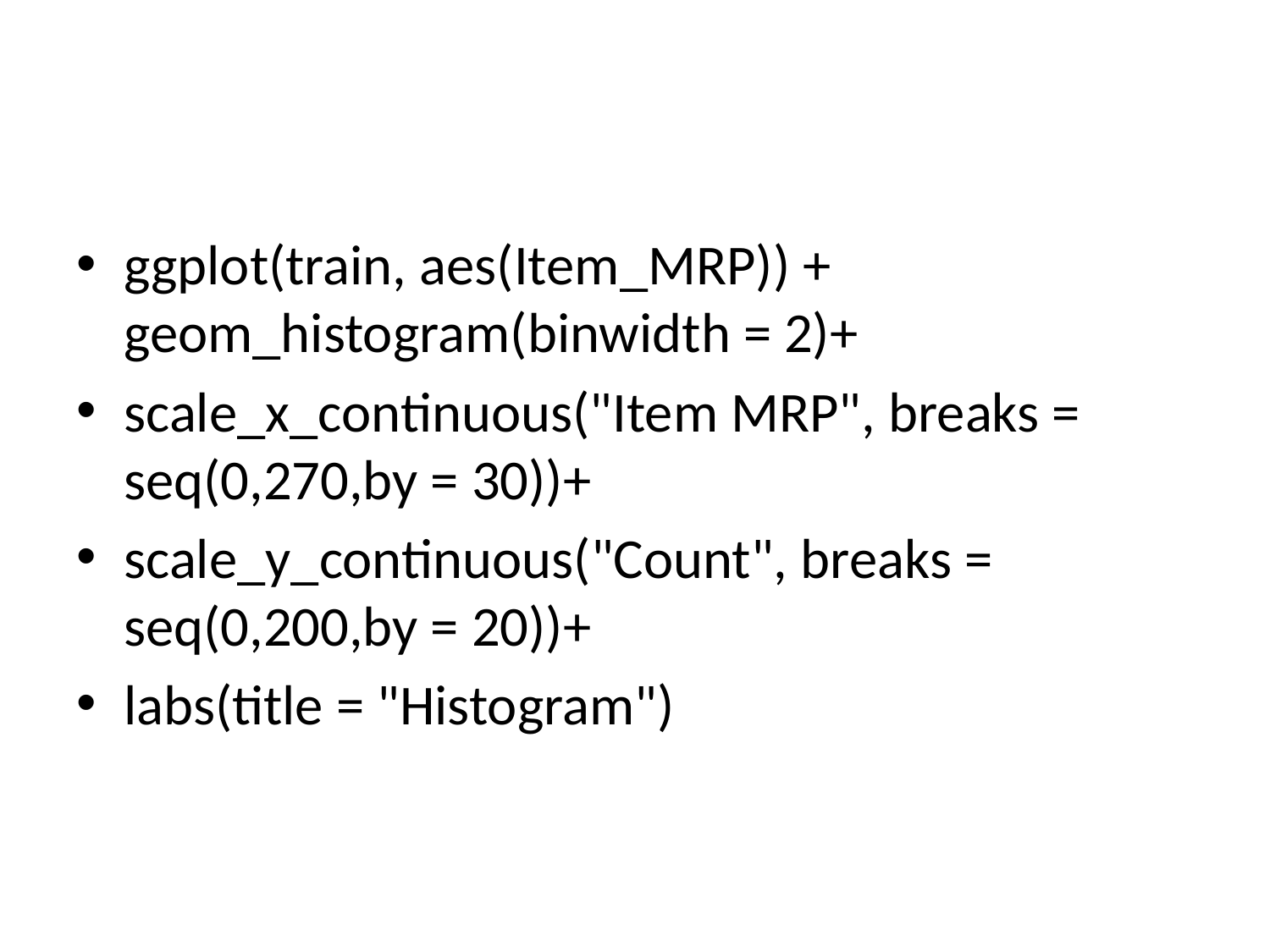

#
ggplot(train, aes(Item_MRP)) + geom_histogram(binwidth = 2)+
scale_x_continuous("Item MRP", breaks = seq(0,270,by = 30))+
scale_y_continuous("Count", breaks = seq(0,200,by = 20))+
labs(title = "Histogram")